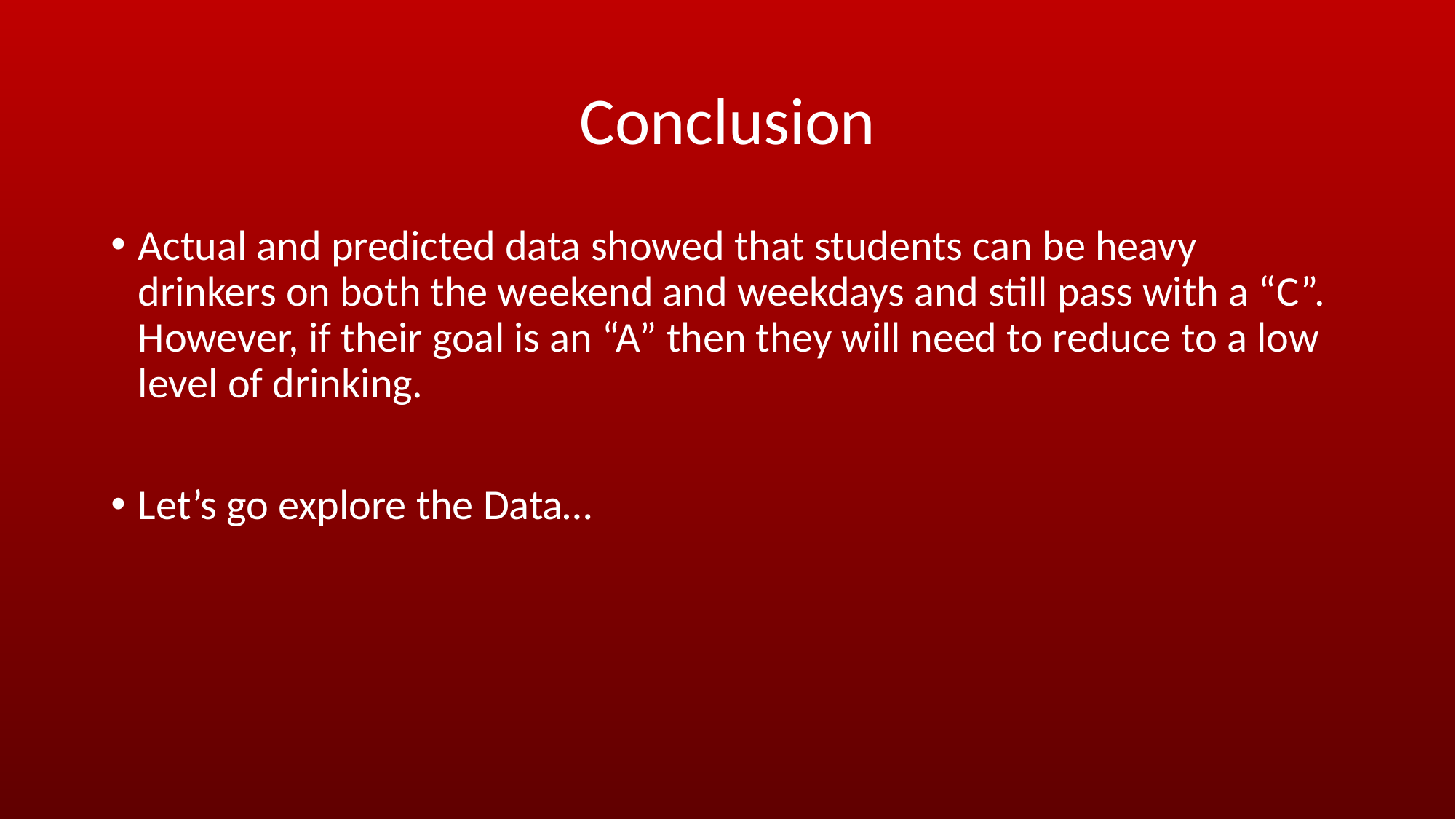

# Conclusion
Actual and predicted data showed that students can be heavy drinkers on both the weekend and weekdays and still pass with a “C”. However, if their goal is an “A” then they will need to reduce to a low level of drinking.

Let’s go explore the Data…